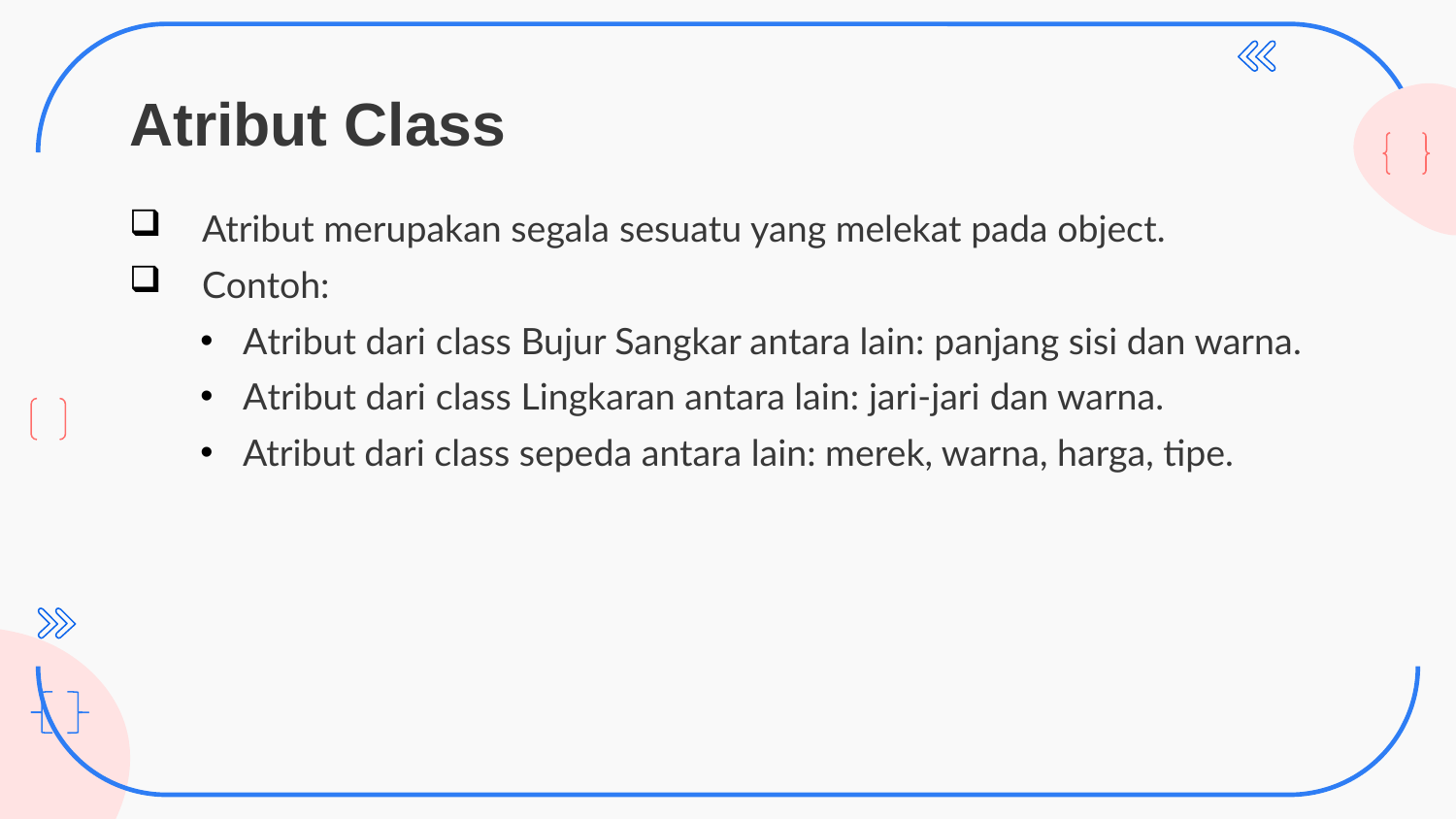

# Atribut Class
Atribut merupakan segala sesuatu yang melekat pada object.
Contoh:
Atribut dari class Bujur Sangkar antara lain: panjang sisi dan warna.
Atribut dari class Lingkaran antara lain: jari-jari dan warna.
Atribut dari class sepeda antara lain: merek, warna, harga, tipe.